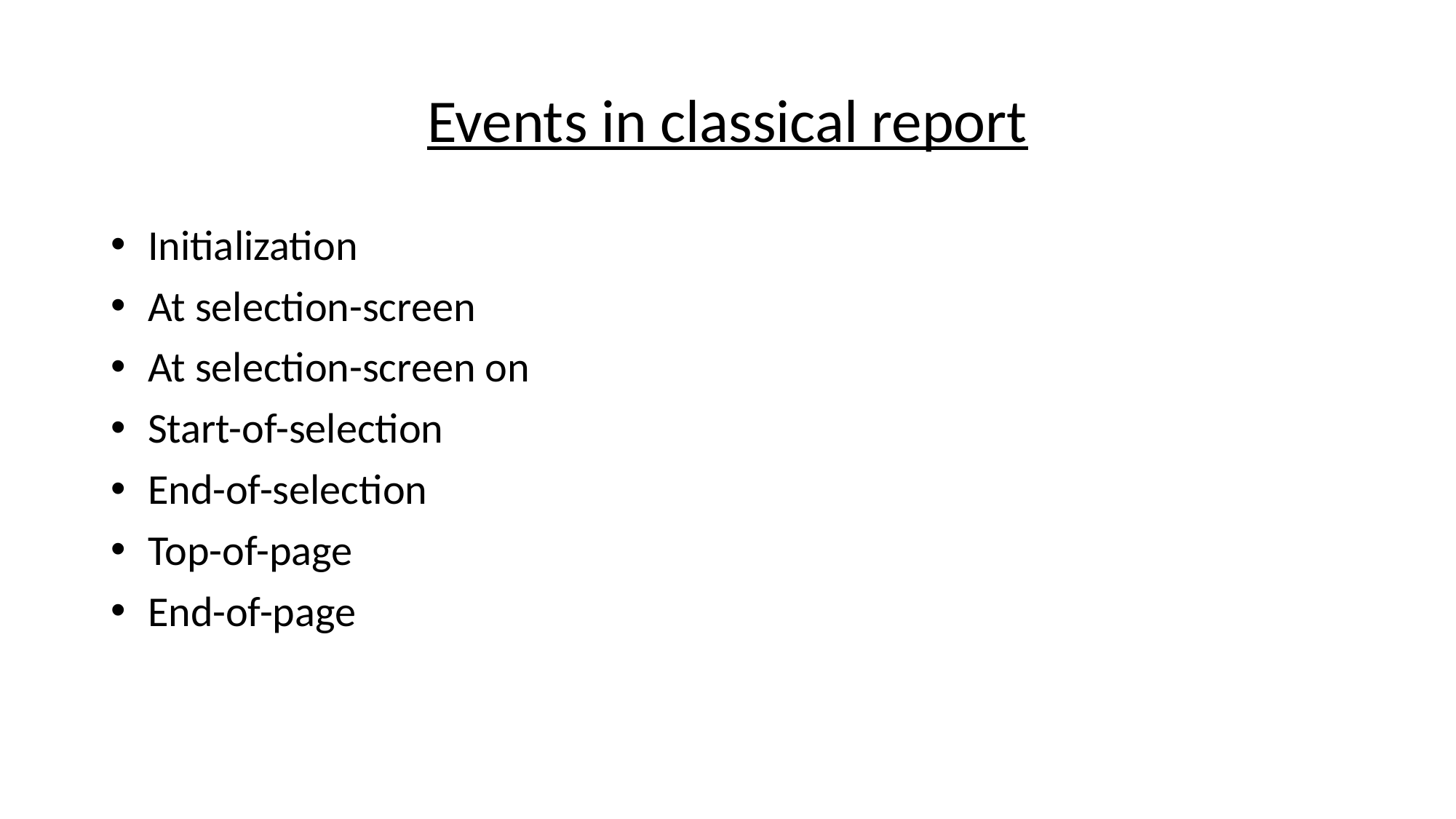

# Events in classical report
 Initialization
 At selection-screen
 At selection-screen on
 Start-of-selection
 End-of-selection
 Top-of-page
 End-of-page